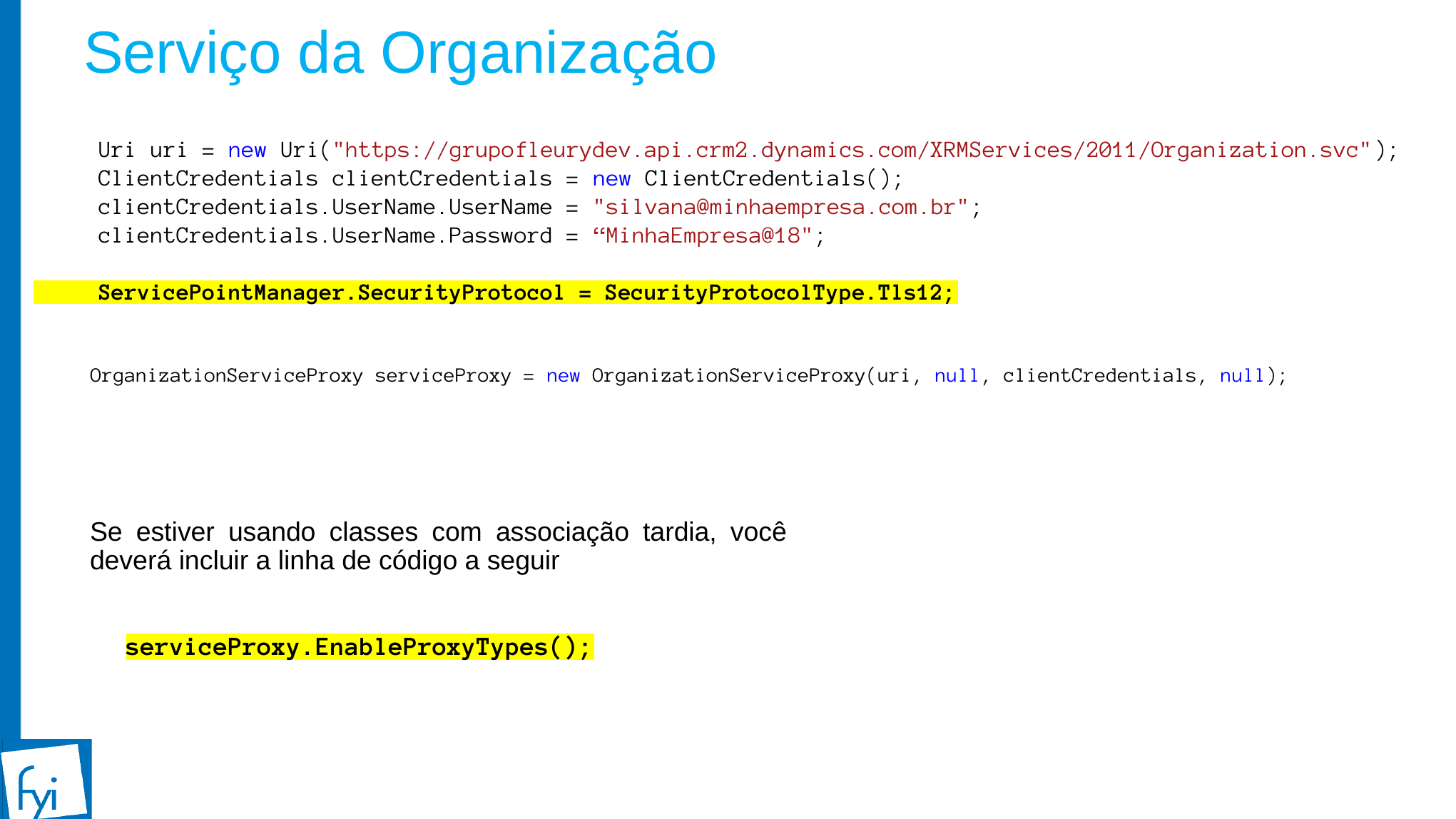

# Serviço da Organização
     Uri uri = new Uri("https://grupofleurydev.api.crm2.dynamics.com/XRMServices/2011/Organization.svc");
     ClientCredentials clientCredentials = new ClientCredentials();
     clientCredentials.UserName.UserName = "silvana@minhaempresa.com.br";
     clientCredentials.UserName.Password = “MinhaEmpresa@18";

     ServicePointManager.SecurityProtocol = SecurityProtocolType.Tls12;

     OrganizationServiceProxy serviceProxy = new OrganizationServiceProxy(uri, null, clientCredentials, null);
Se estiver usando classes com associação tardia, você deverá incluir a linha de código a seguir
serviceProxy.EnableProxyTypes();